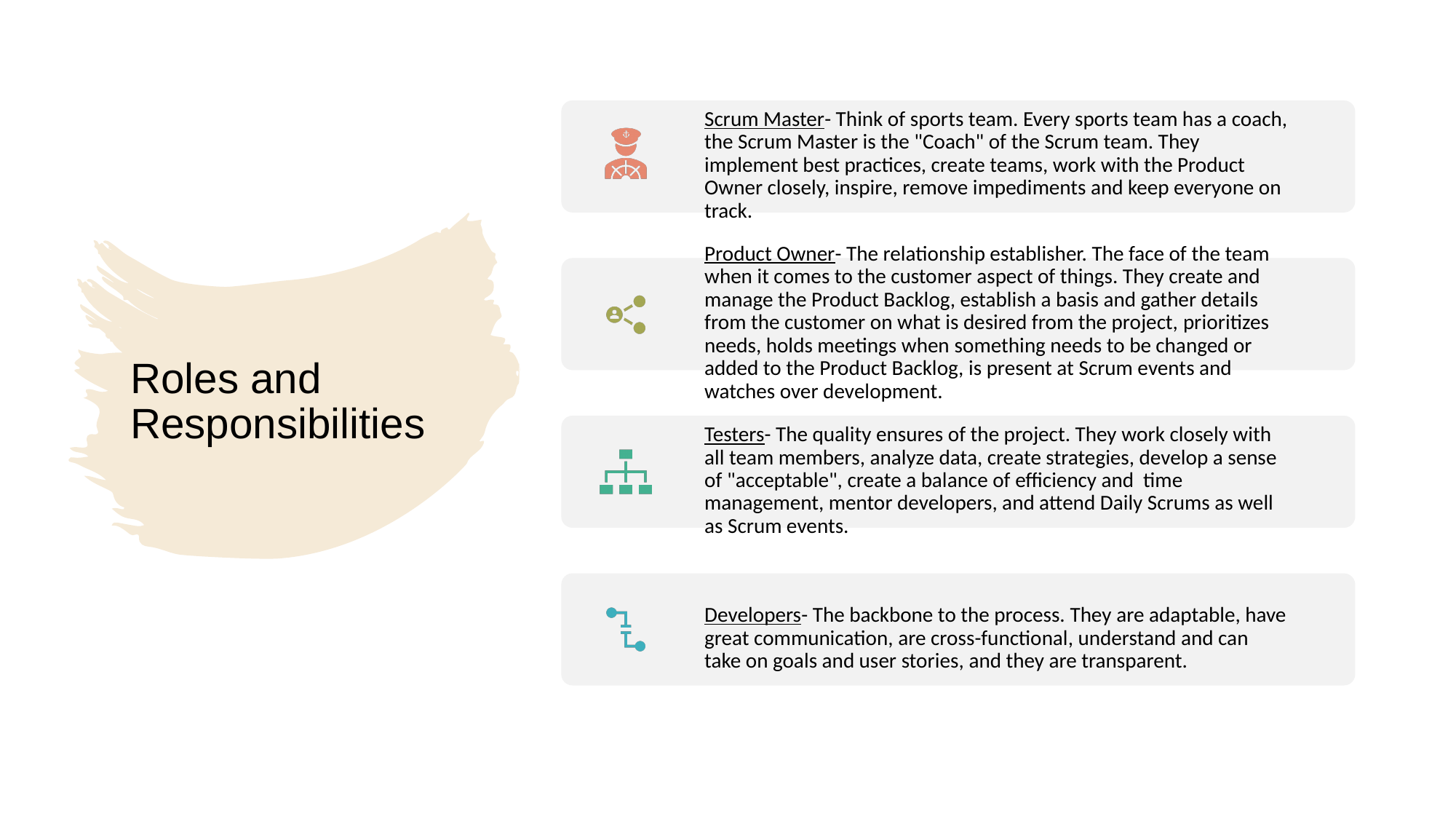

Scrum Master- Think of sports team. Every sports team has a coach, the Scrum Master is the "Coach" of the Scrum team. They implement best practices, create teams, work with the Product Owner closely, inspire, remove impediments and keep everyone on track.
Product Owner- The relationship establisher. The face of the team when it comes to the customer aspect of things. They create and manage the Product Backlog, establish a basis and gather details from the customer on what is desired from the project, prioritizes needs, holds meetings when something needs to be changed or added to the Product Backlog, is present at Scrum events and watches over development.
Testers- The quality ensures of the project. They work closely with all team members, analyze data, create strategies, develop a sense of "acceptable", create a balance of efficiency and  time management, mentor developers, and attend Daily Scrums as well as Scrum events.
Developers- The backbone to the process. They are adaptable, have great communication, are cross-functional, understand and can take on goals and user stories, and they are transparent.

# Roles and Responsibilities